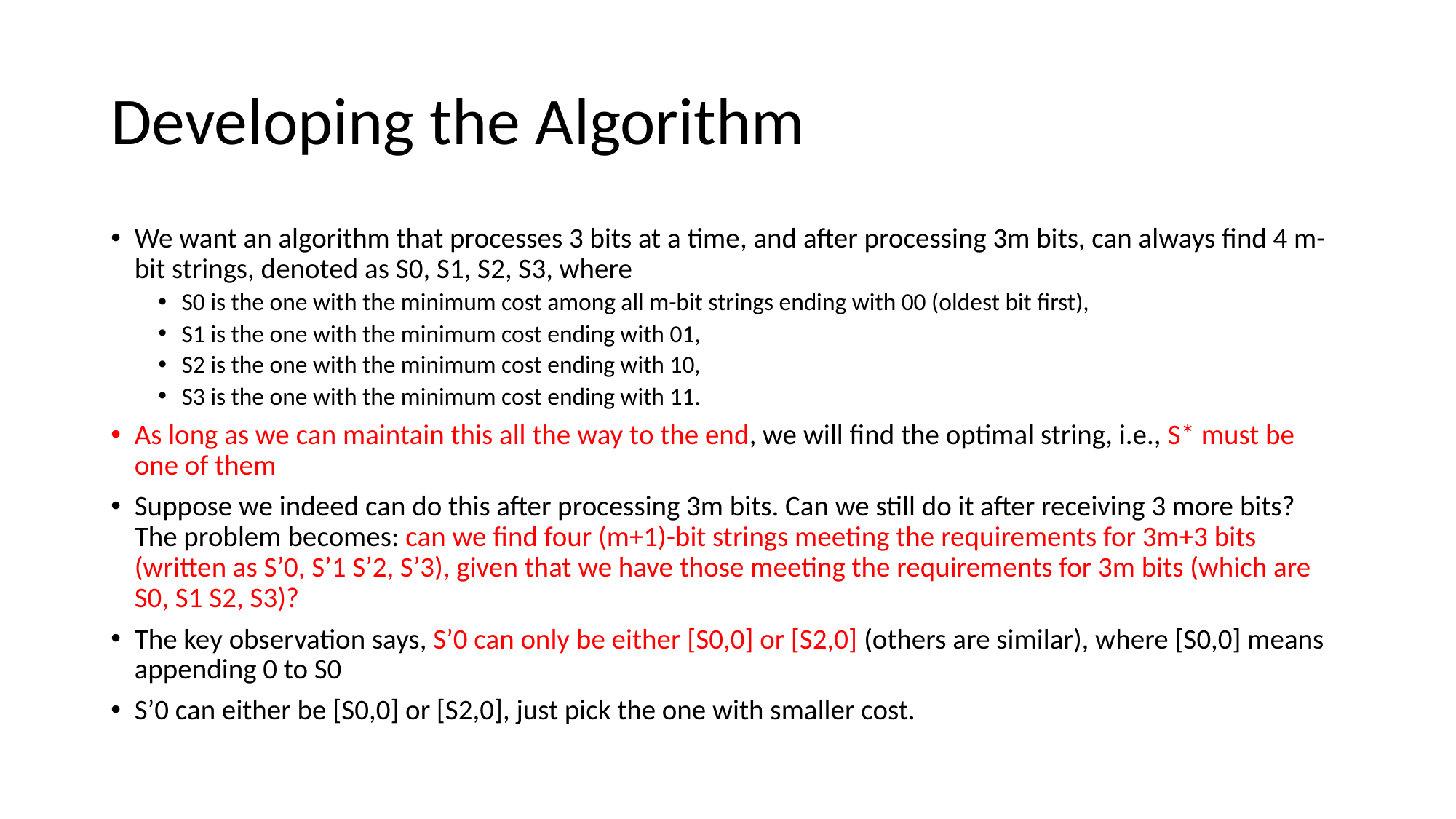

# Developing the Algorithm
We want an algorithm that processes 3 bits at a time, and after processing 3m bits, can always find 4 m-bit strings, denoted as S0, S1, S2, S3, where
S0 is the one with the minimum cost among all m-bit strings ending with 00 (oldest bit first),
S1 is the one with the minimum cost ending with 01,
S2 is the one with the minimum cost ending with 10,
S3 is the one with the minimum cost ending with 11.
As long as we can maintain this all the way to the end, we will find the optimal string, i.e., S* must be one of them
Suppose we indeed can do this after processing 3m bits. Can we still do it after receiving 3 more bits? The problem becomes: can we find four (m+1)-bit strings meeting the requirements for 3m+3 bits (written as S’0, S’1 S’2, S’3), given that we have those meeting the requirements for 3m bits (which are S0, S1 S2, S3)?
The key observation says, S’0 can only be either [S0,0] or [S2,0] (others are similar), where [S0,0] means appending 0 to S0
S’0 can either be [S0,0] or [S2,0], just pick the one with smaller cost.